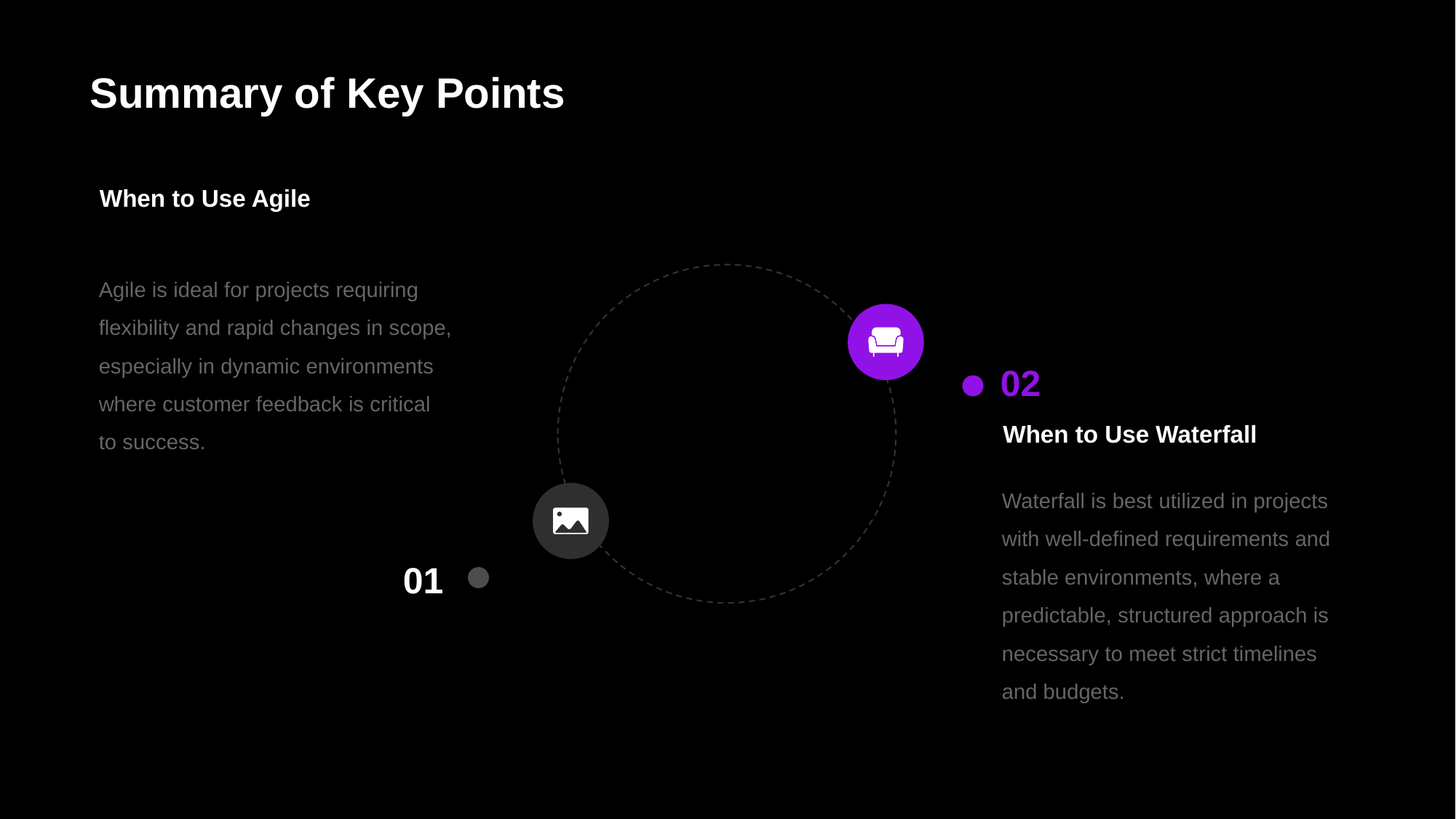

# Summary of Key Points
When to Use Agile
Agile is ideal for projects requiring flexibility and rapid changes in scope, especially in dynamic environments where customer feedback is critical to success.

02

When to Use Waterfall
Waterfall is best utilized in projects with well-defined requirements and stable environments, where a predictable, structured approach is necessary to meet strict timelines and budgets.

01